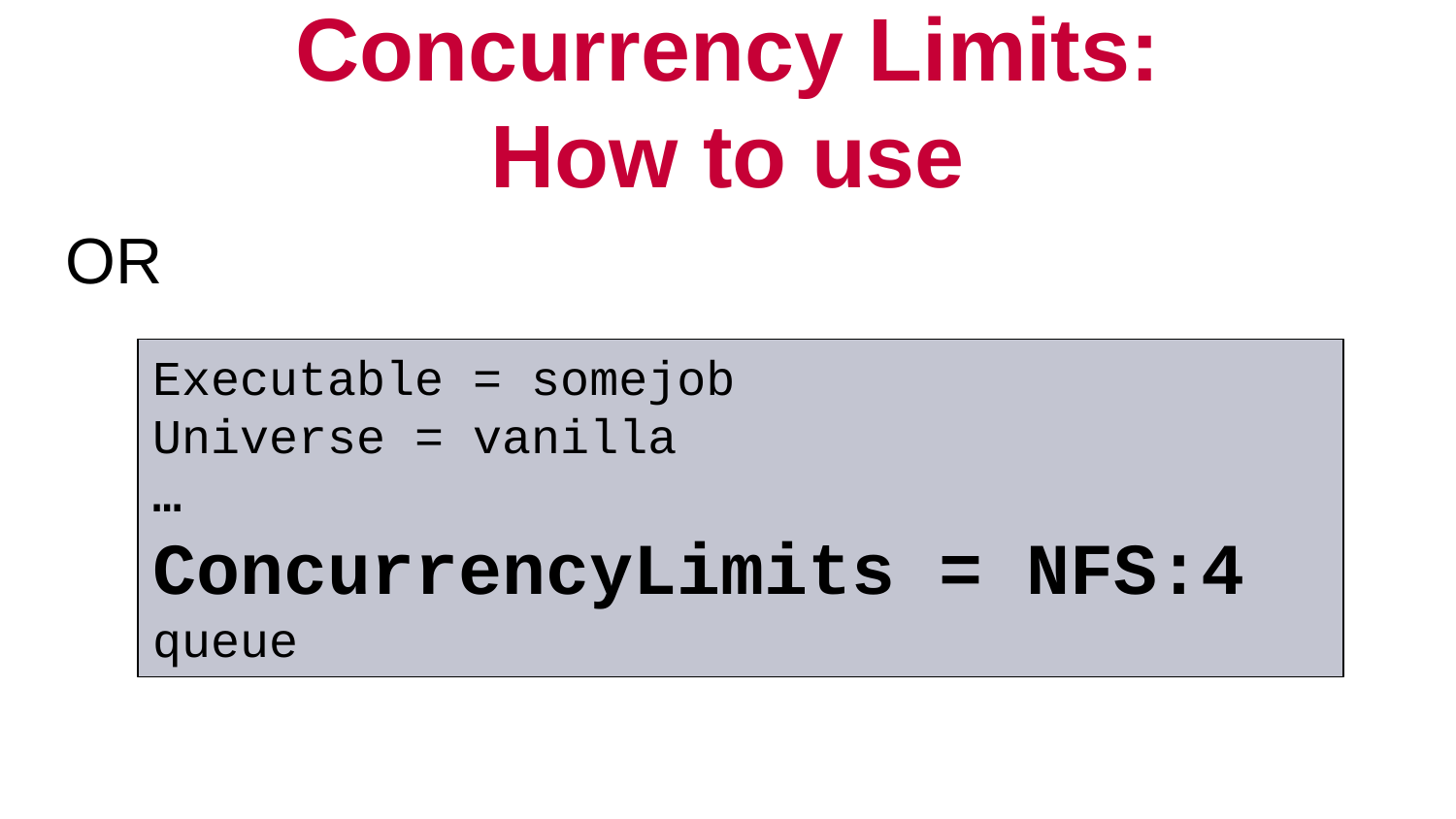

# Concurrency Limits: How to use
OR
Executable = somejob
Universe = vanilla
…
ConcurrencyLimits = NFS:4
queue